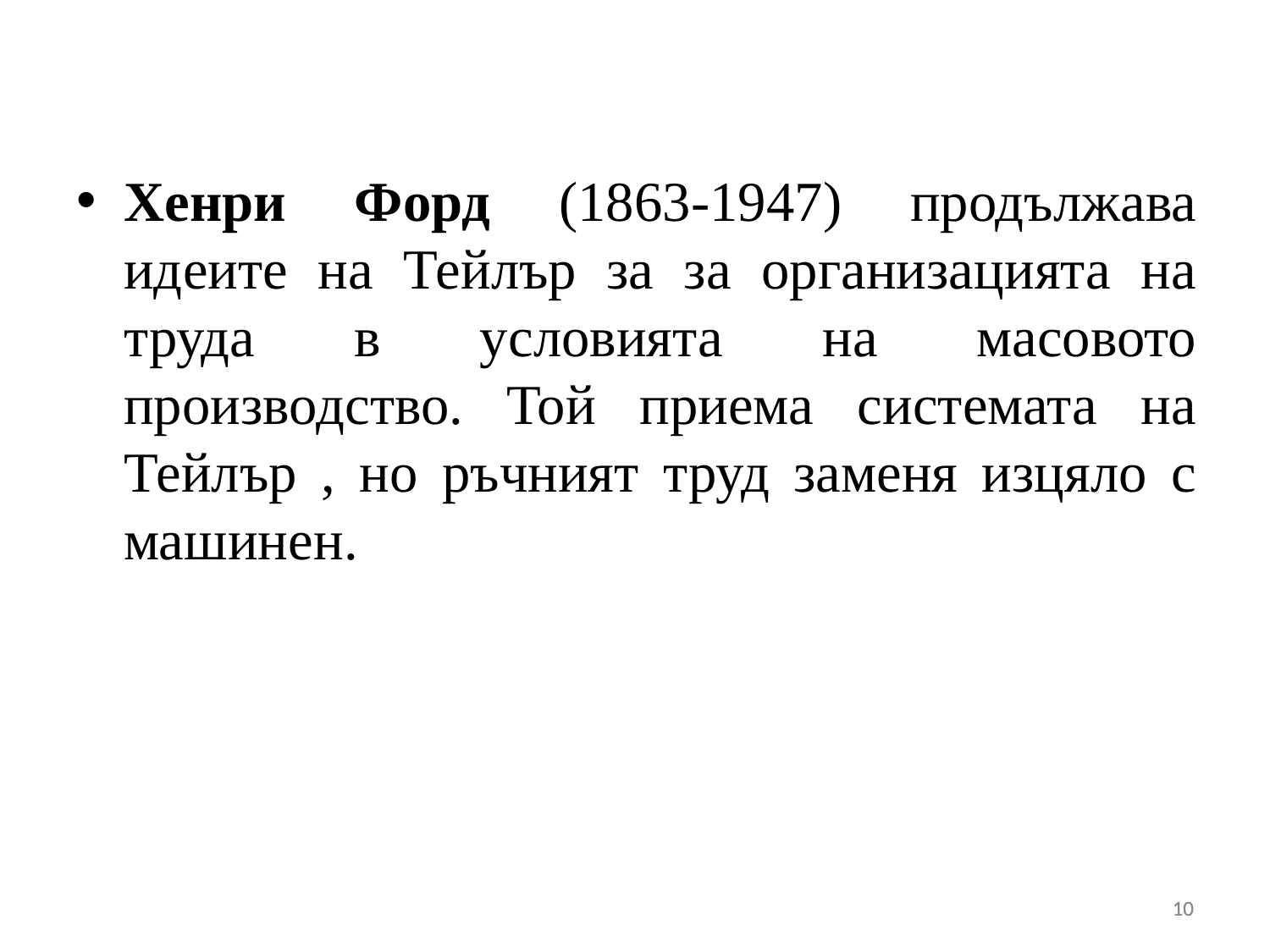

Хенри Форд (1863-1947) продължава идеите на Тейлър за за организацията на труда в условията на масовото производство. Той приема системата на Тейлър , но ръчният труд заменя изцяло с машинен.
10
10